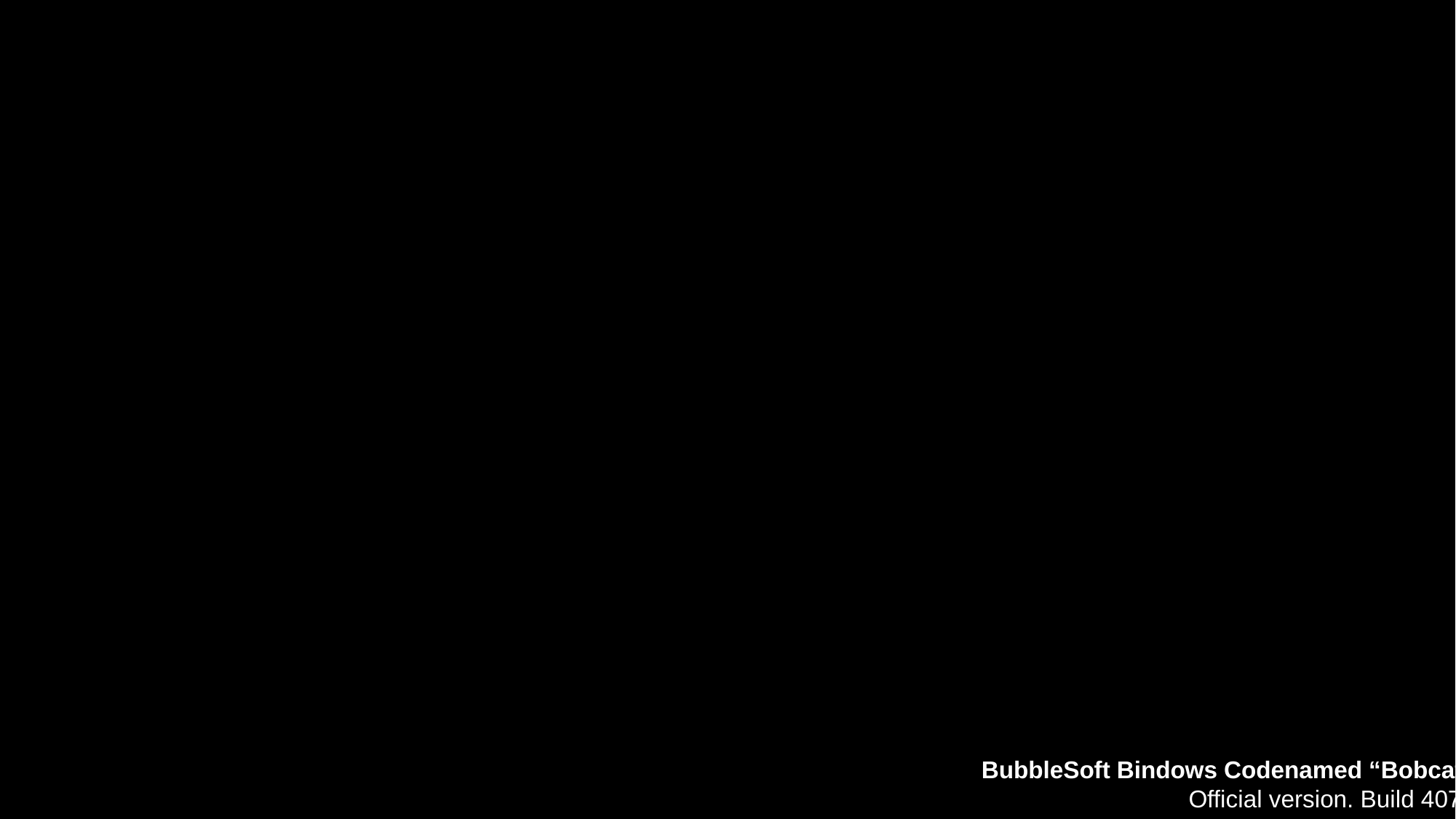

BubbleSoft Bindows Codenamed “Bobcat”
Official version. Build 4076